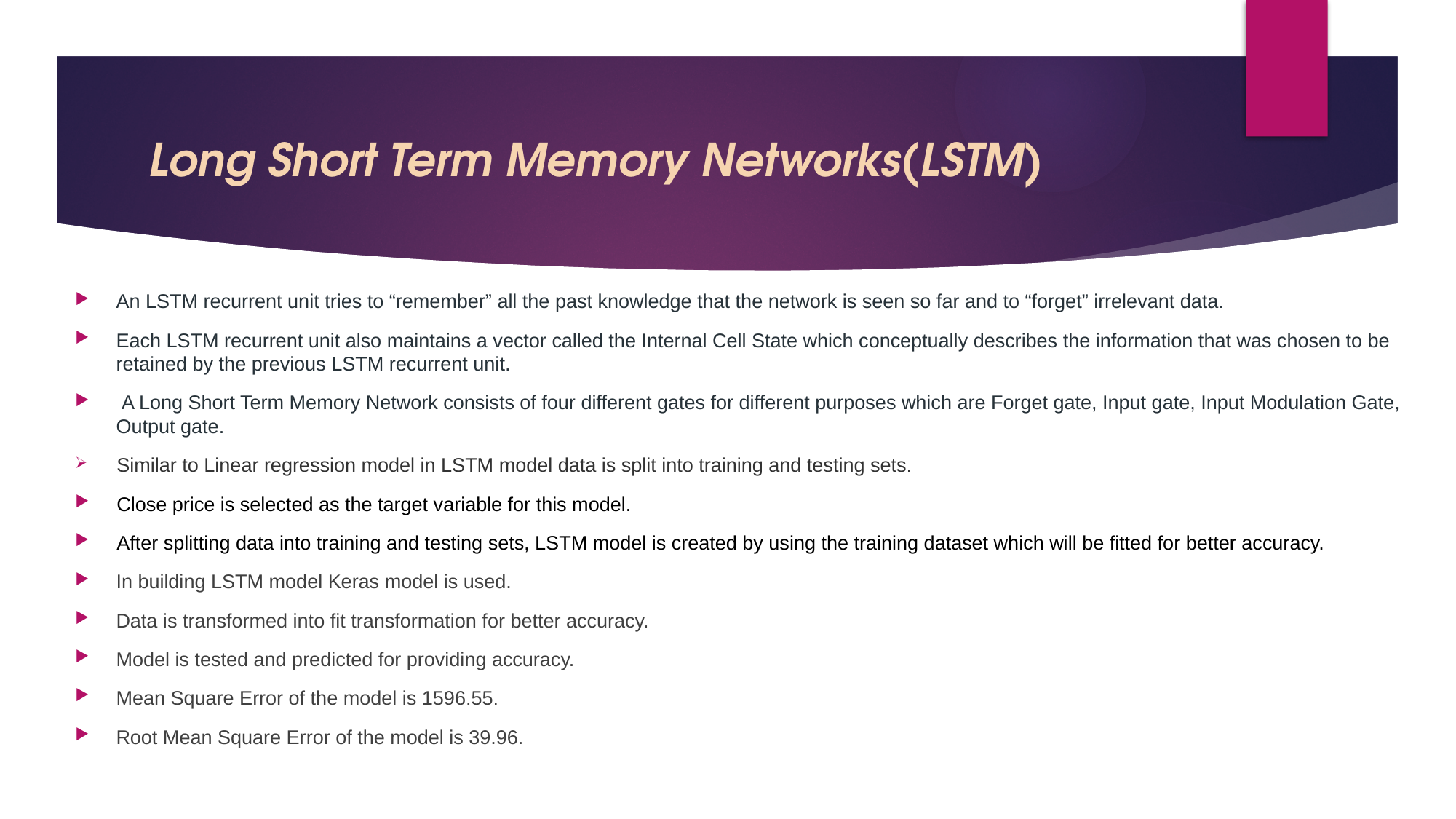

# Long Short Term Memory Networks(LSTM)
An LSTM recurrent unit tries to “remember” all the past knowledge that the network is seen so far and to “forget” irrelevant data.
Each LSTM recurrent unit also maintains a vector called the Internal Cell State which conceptually describes the information that was chosen to be retained by the previous LSTM recurrent unit.
 A Long Short Term Memory Network consists of four different gates for different purposes which are Forget gate, Input gate, Input Modulation Gate, Output gate.
Similar to Linear regression model in LSTM model data is split into training and testing sets.
Close price is selected as the target variable for this model.
After splitting data into training and testing sets, LSTM model is created by using the training dataset which will be fitted for better accuracy.
In building LSTM model Keras model is used.
Data is transformed into fit transformation for better accuracy.
Model is tested and predicted for providing accuracy.
Mean Square Error of the model is 1596.55.
Root Mean Square Error of the model is 39.96.